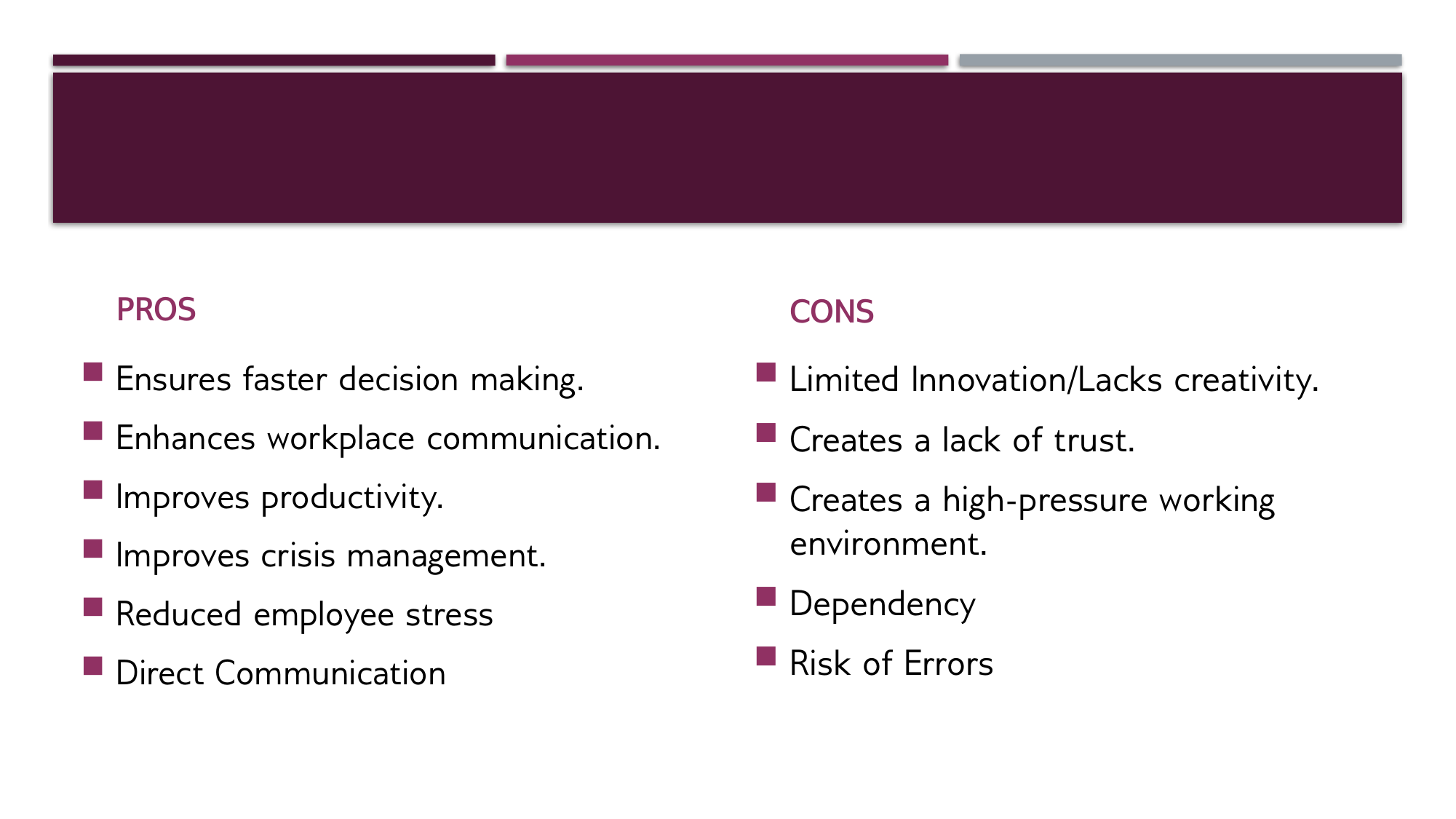

PROS
CONS
Ensures faster decision making.
Enhances workplace communication.
Improves productivity.
Improves crisis management.
Reduced employee stress
Direct Communication
Limited Innovation/Lacks creativity.
Creates a lack of trust.
Creates a high-pressure working environment.
Dependency
Risk of Errors